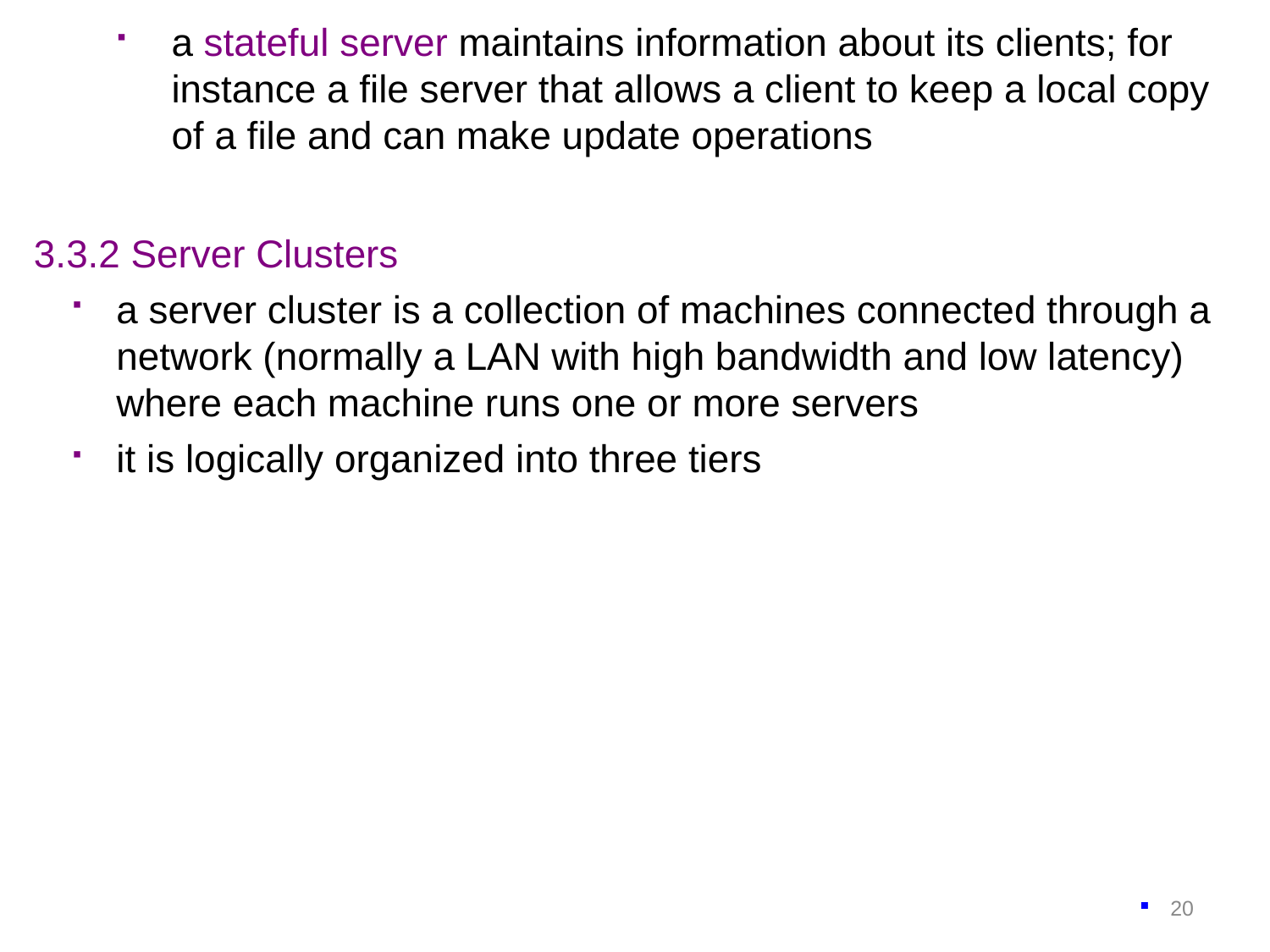

a stateful server maintains information about its clients; for instance a file server that allows a client to keep a local copy of a file and can make update operations
3.3.2 Server Clusters
a server cluster is a collection of machines connected through a network (normally a LAN with high bandwidth and low latency) where each machine runs one or more servers
it is logically organized into three tiers
20